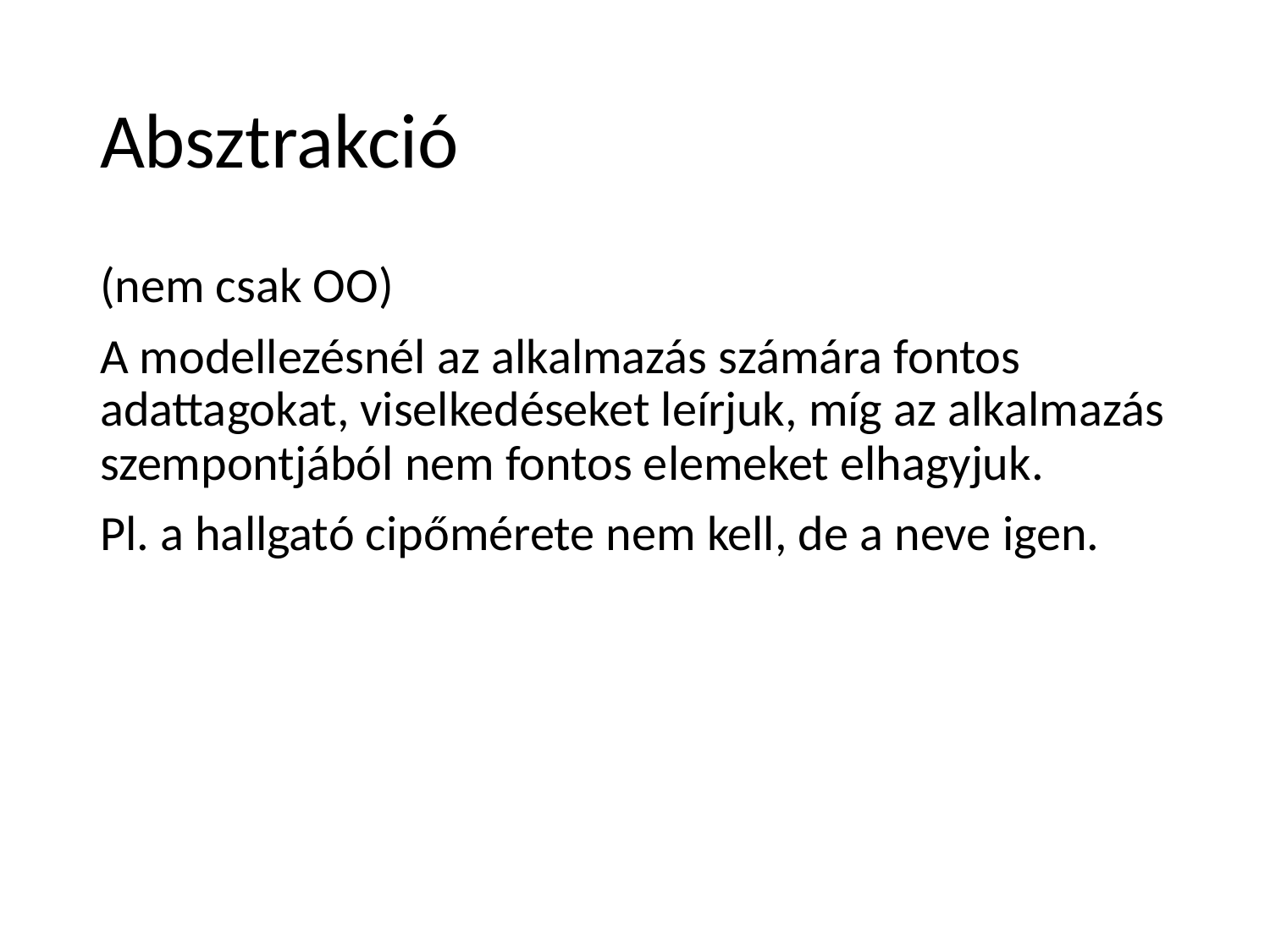

# Absztrakció
(nem csak OO)
A modellezésnél az alkalmazás számára fontos adattagokat, viselkedéseket leírjuk, míg az alkalmazás szempontjából nem fontos elemeket elhagyjuk.
Pl. a hallgató cipőmérete nem kell, de a neve igen.